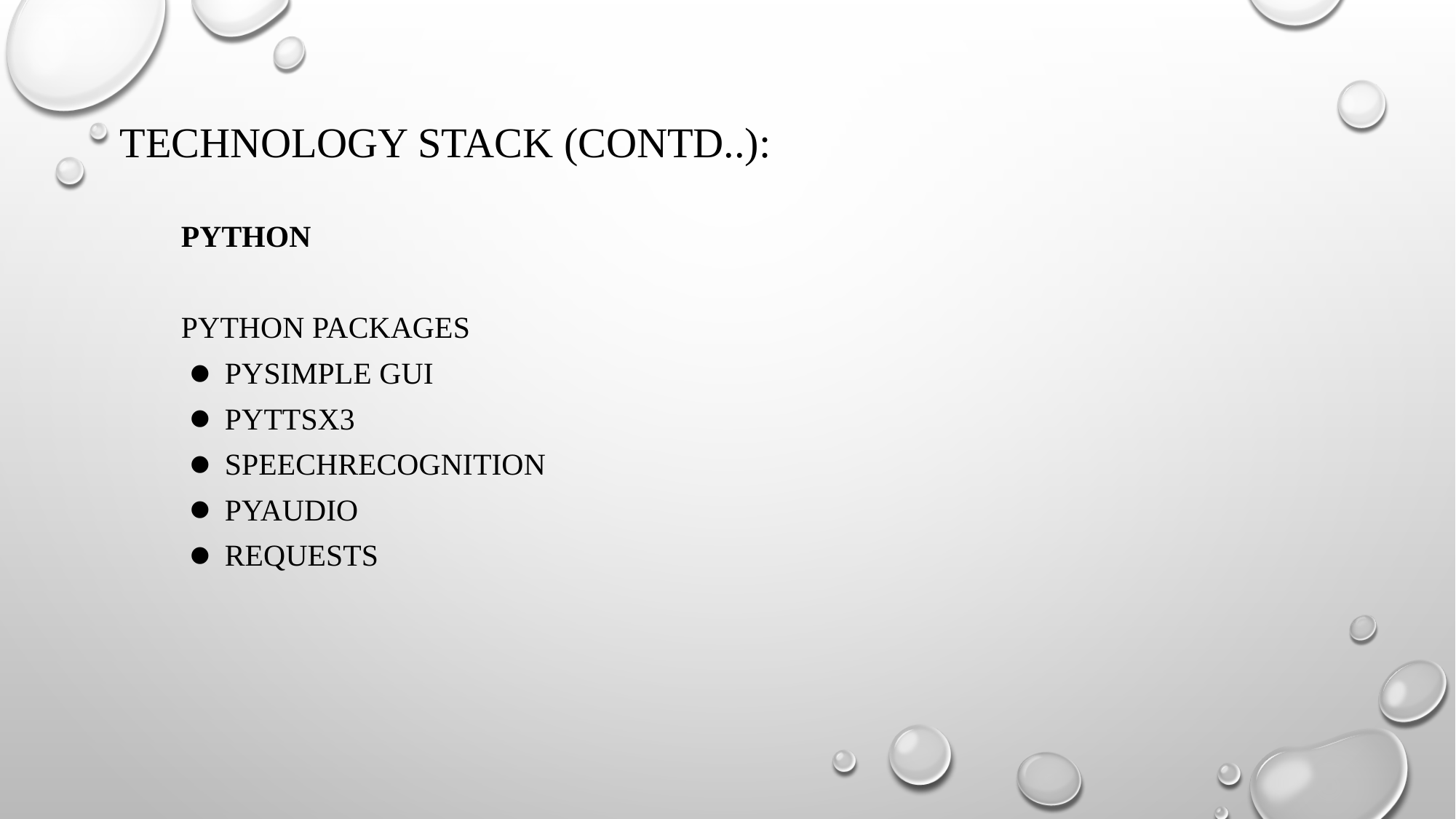

# TECHNOLOGY STACK (CONTD..):
PYTHON

Python packages
PySimple GUI
Pyttsx3
speechRecognition
PyAudio
requests